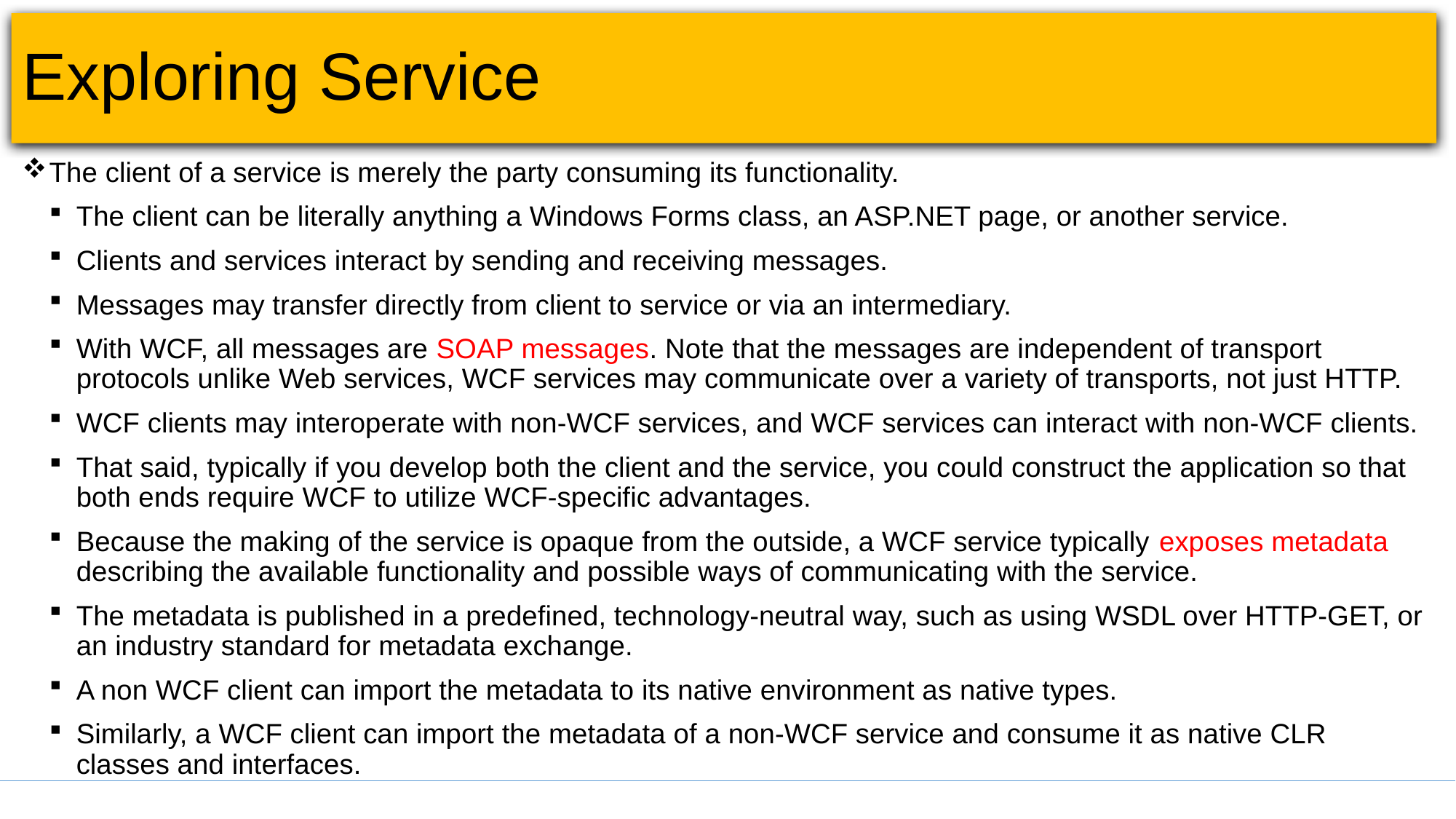

# Exploring Service
The client of a service is merely the party consuming its functionality.
The client can be literally anything a Windows Forms class, an ASP.NET page, or another service.
Clients and services interact by sending and receiving messages.
Messages may transfer directly from client to service or via an intermediary.
With WCF, all messages are SOAP messages. Note that the messages are independent of transport protocols unlike Web services, WCF services may communicate over a variety of transports, not just HTTP.
WCF clients may interoperate with non-WCF services, and WCF services can interact with non-WCF clients.
That said, typically if you develop both the client and the service, you could construct the application so that both ends require WCF to utilize WCF-specific advantages.
Because the making of the service is opaque from the outside, a WCF service typically exposes metadata describing the available functionality and possible ways of communicating with the service.
The metadata is published in a predefined, technology-neutral way, such as using WSDL over HTTP-GET, or an industry standard for metadata exchange.
A non WCF client can import the metadata to its native environment as native types.
Similarly, a WCF client can import the metadata of a non-WCF service and consume it as native CLR classes and interfaces.